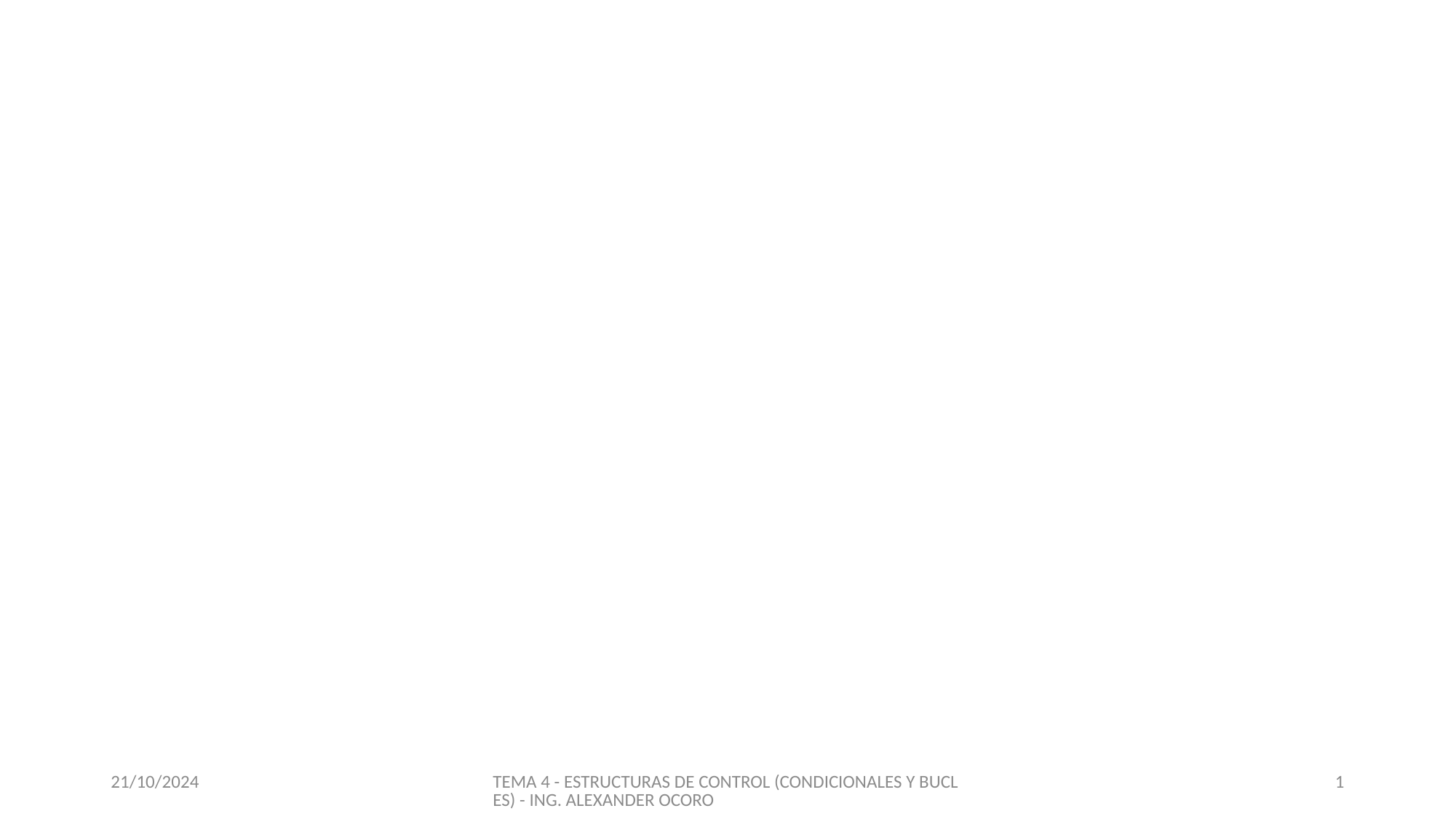

21/10/2024
TEMA 4 - ESTRUCTURAS DE CONTROL (CONDICIONALES Y BUCLES) - ING. ALEXANDER OCORO
1